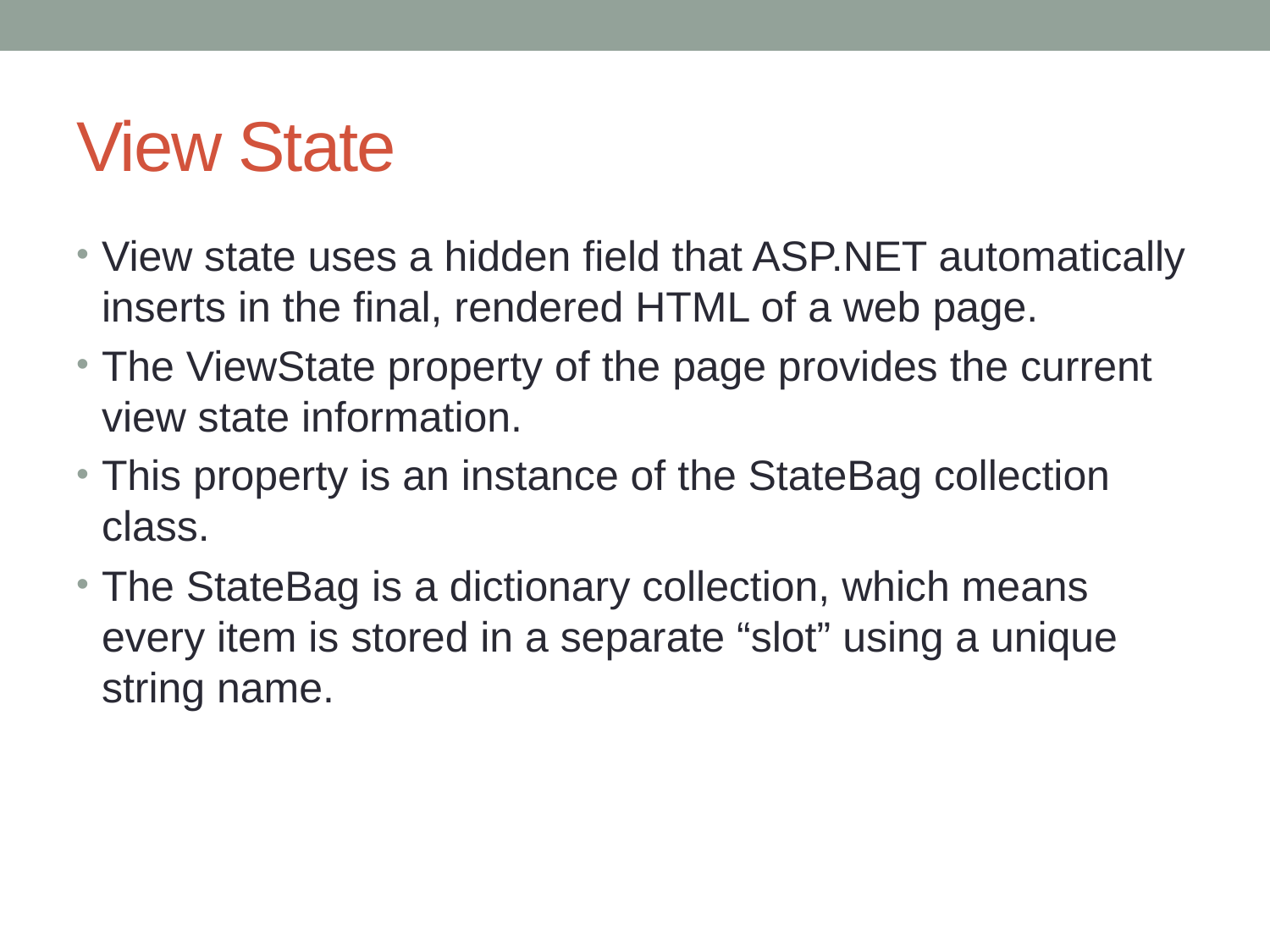

# View State
View state uses a hidden field that ASP.NET automatically inserts in the final, rendered HTML of a web page.
The ViewState property of the page provides the current view state information.
This property is an instance of the StateBag collection class.
The StateBag is a dictionary collection, which means every item is stored in a separate “slot” using a unique string name.